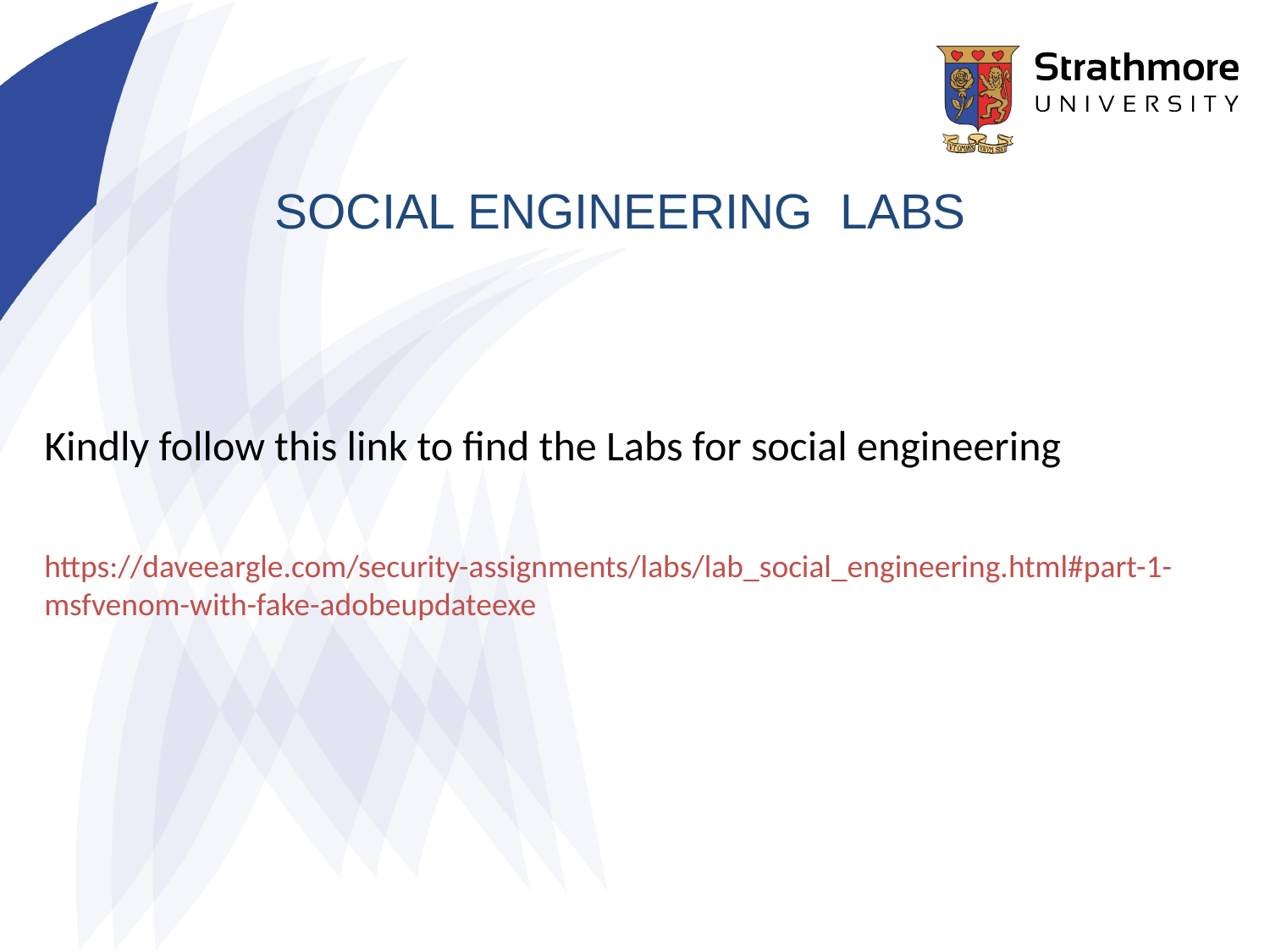

# SOCIAL ENGINEERING  LABS
Kindly follow this link to find the Labs for social engineering

https://daveeargle.com/security-assignments/labs/lab_social_engineering.html#part-1-msfvenom-with-fake-adobeupdateexe